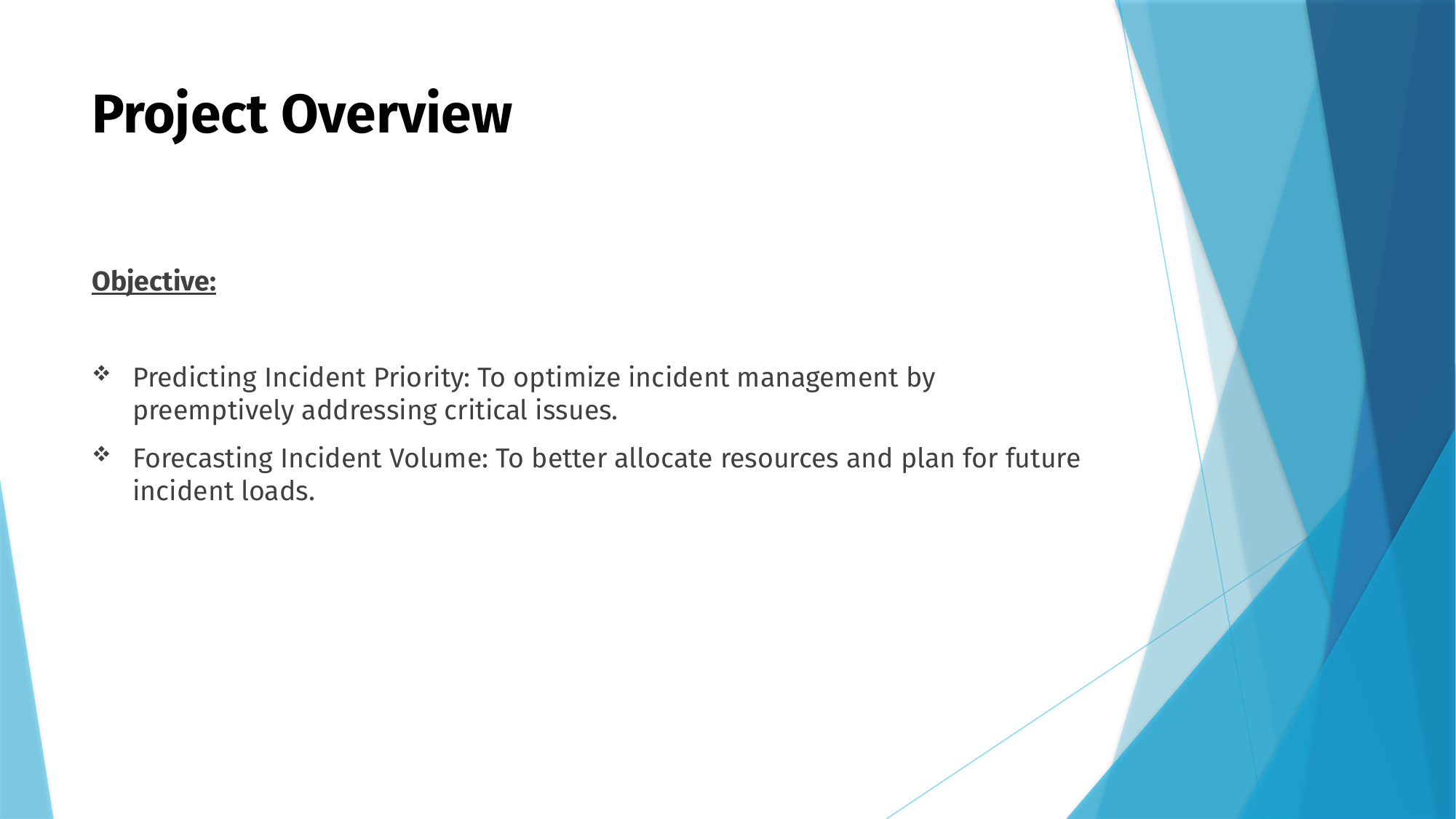

# Project Overview
Objective:

Predicting Incident Priority: To optimize incident management by preemptively addressing critical issues.
Forecasting Incident Volume: To better allocate resources and plan for future incident loads.